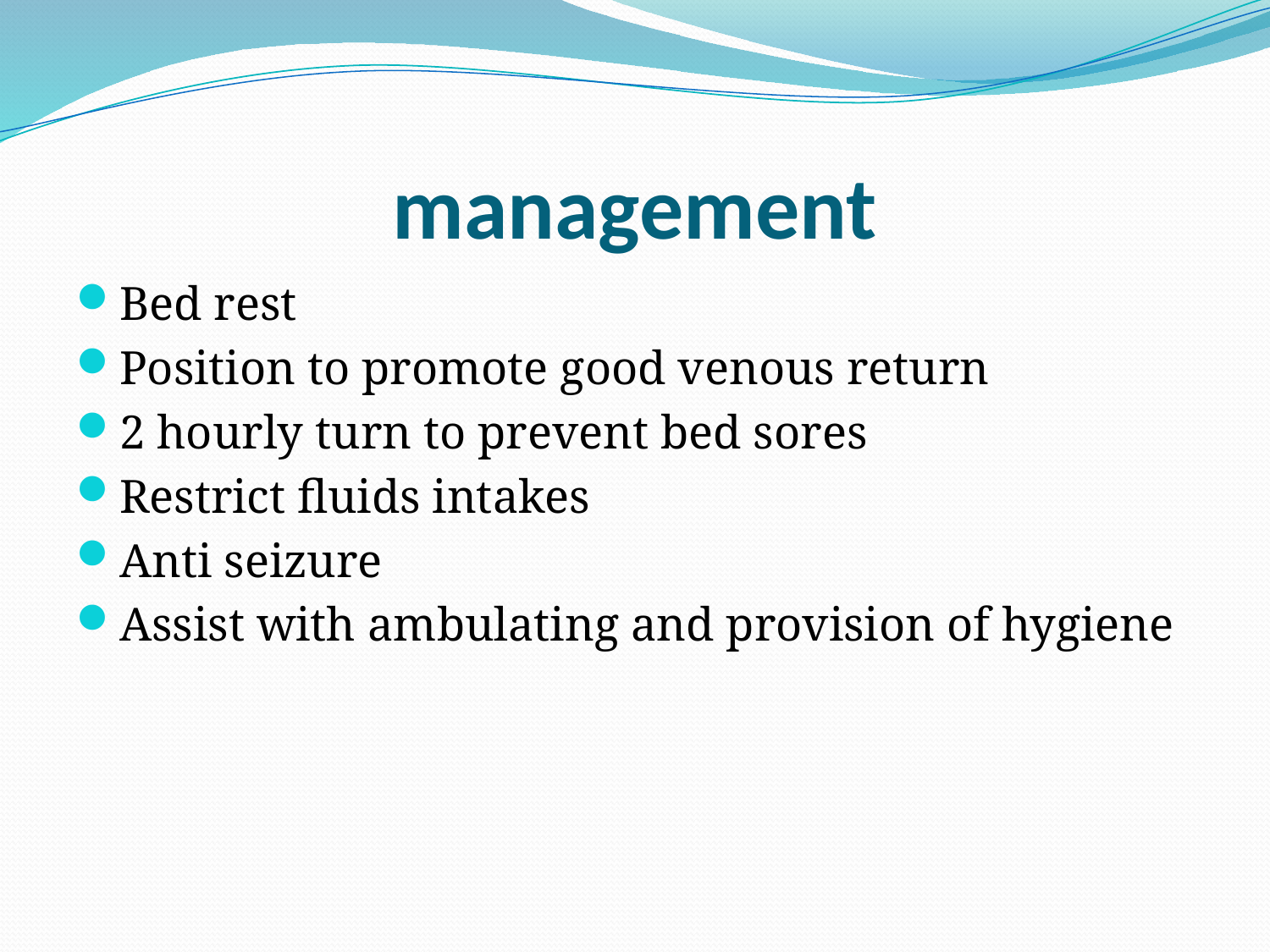

# management
Bed rest
Position to promote good venous return
2 hourly turn to prevent bed sores
Restrict fluids intakes
Anti seizure
Assist with ambulating and provision of hygiene